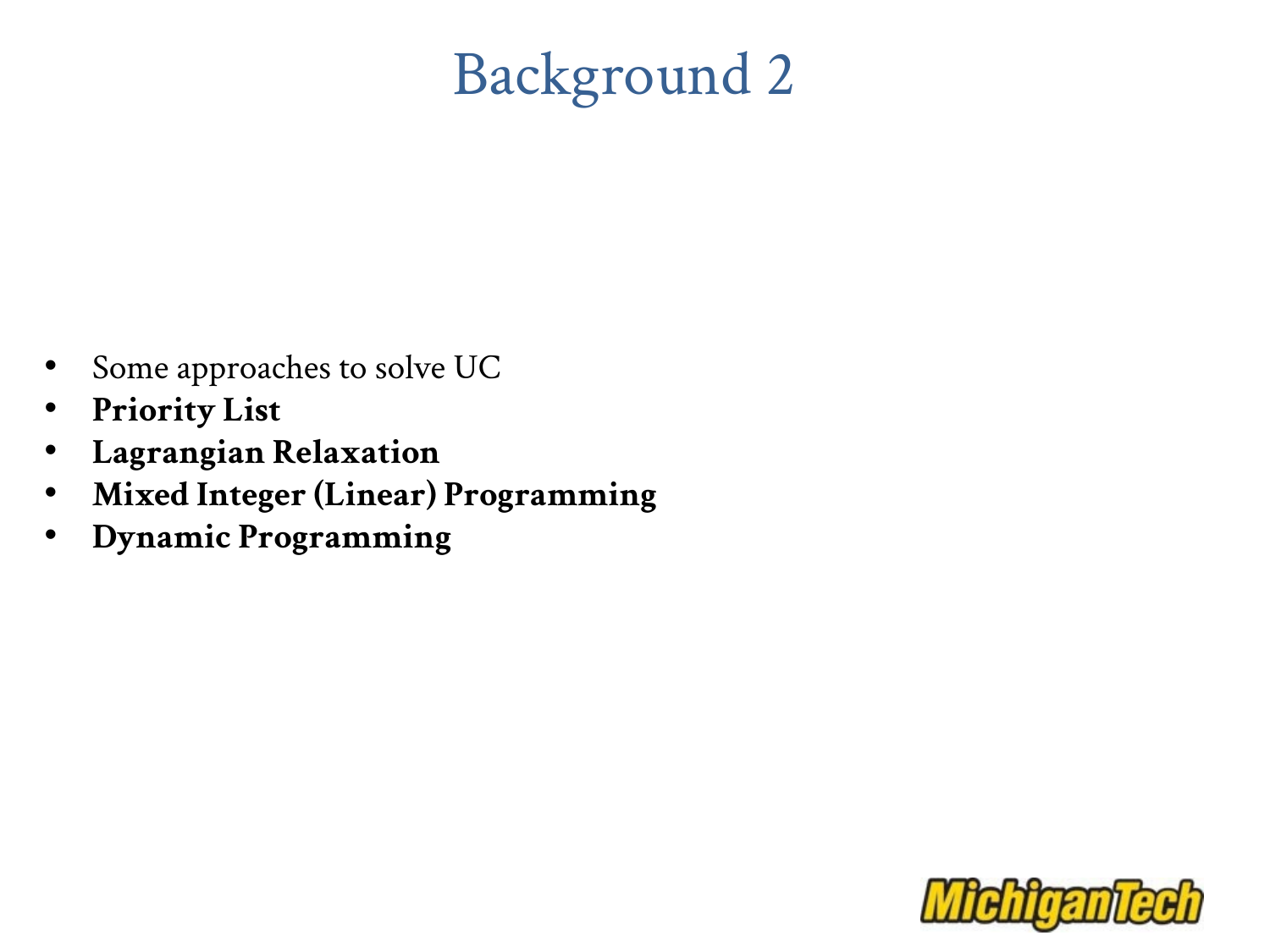

# Background 2
Some approaches to solve UC
Priority List
Lagrangian Relaxation
Mixed Integer (Linear) Programming
Dynamic Programming